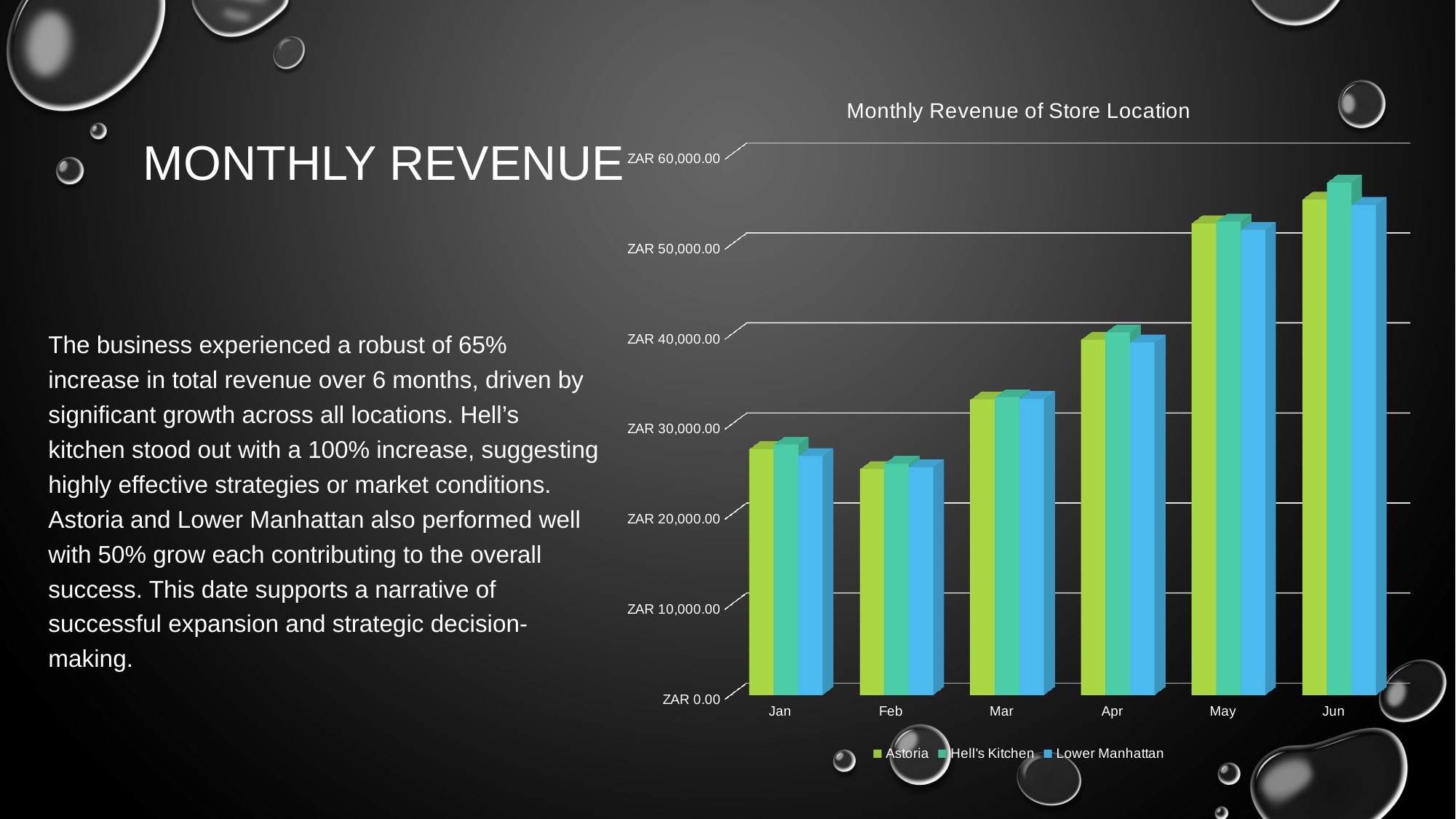

# Monthly revenue

[unsupported chart]

The business experienced a robust of 65% increase in total revenue over 6 months, driven by significant growth across all locations. Hell’s kitchen stood out with a 100% increase, suggesting highly effective strategies or market conditions. Astoria and Lower Manhattan also performed well with 50% grow each contributing to the overall success. This date supports a narrative of successful expansion and strategic decision-making.